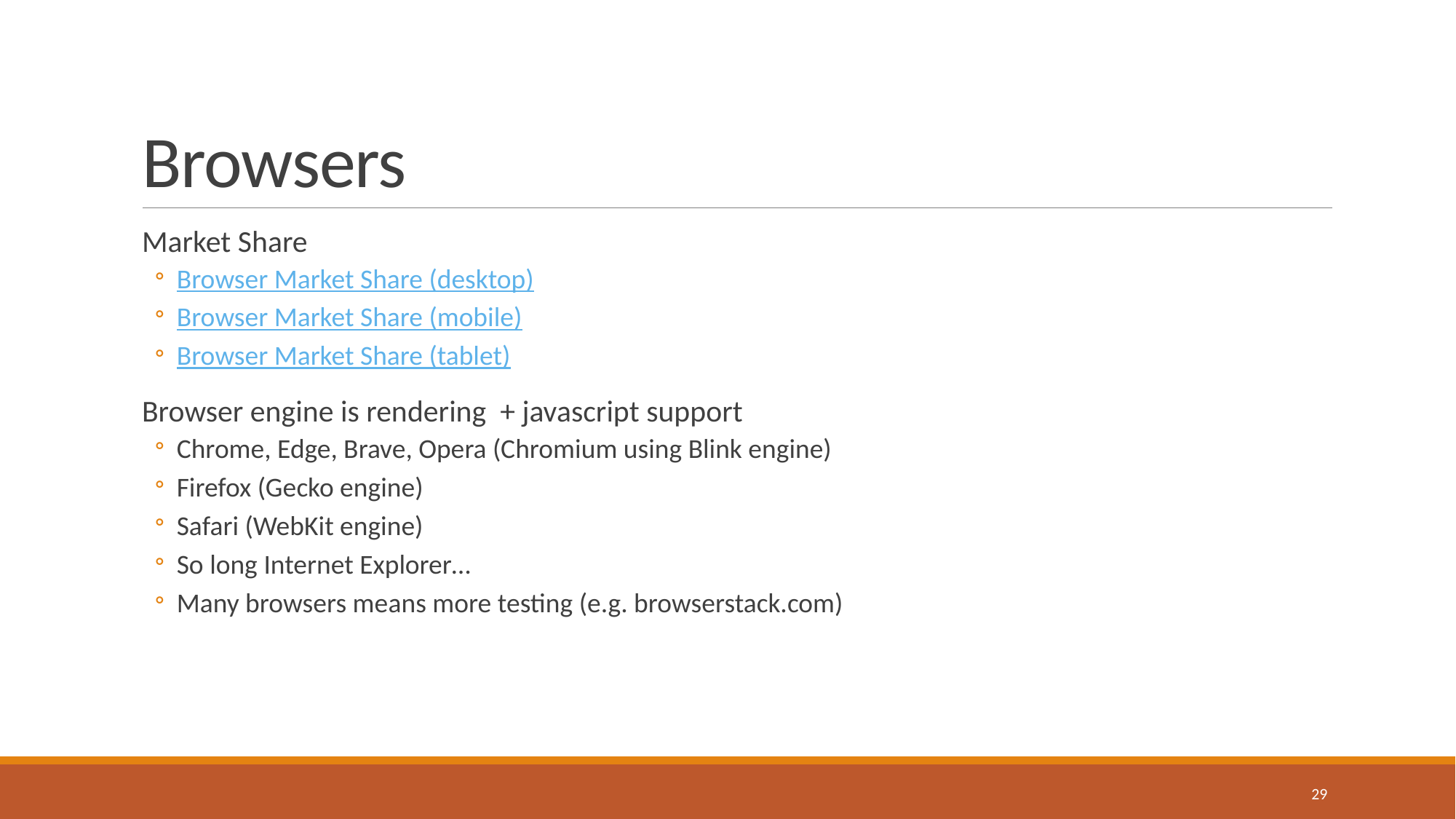

# Browsers
Market Share
Browser Market Share (desktop)
Browser Market Share (mobile)
Browser Market Share (tablet)
Browser engine is rendering  + javascript support
Chrome, Edge, Brave, Opera (Chromium using Blink engine)
Firefox (Gecko engine)
Safari (WebKit engine)
So long Internet Explorer…
Many browsers means more testing (e.g. browserstack.com)

29